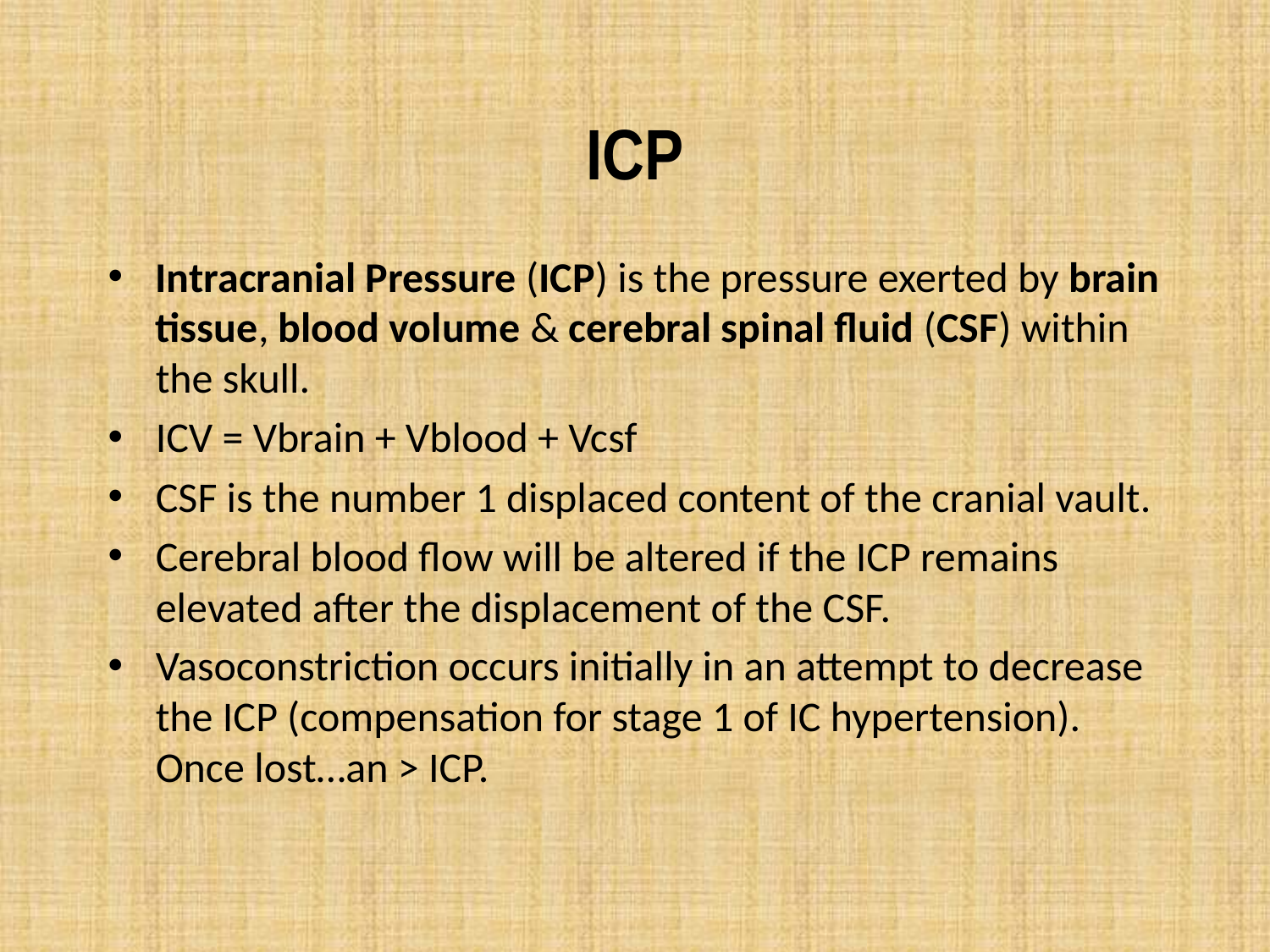

# ICP
Intracranial Pressure (ICP) is the pressure exerted by brain tissue, blood volume & cerebral spinal fluid (CSF) within the skull.
ICV = Vbrain + Vblood + Vcsf
CSF is the number 1 displaced content of the cranial vault.
Cerebral blood flow will be altered if the ICP remains elevated after the displacement of the CSF.
Vasoconstriction occurs initially in an attempt to decrease the ICP (compensation for stage 1 of IC hypertension). Once lost…an > ICP.